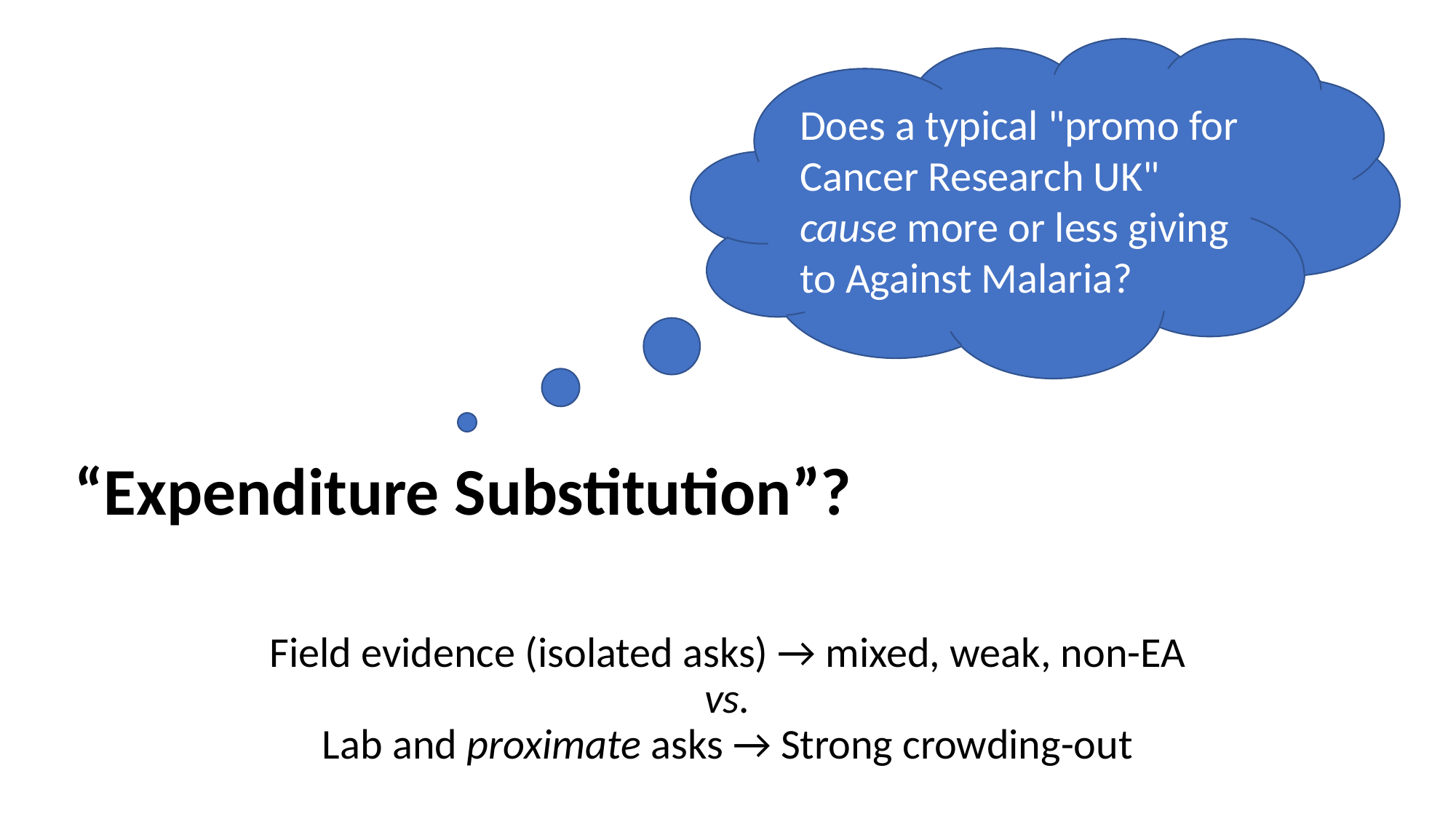

Does a typical "promo for Cancer Research UK" cause more or less giving to Against Malaria?
# “Expenditure Substitution”?
Field evidence (isolated asks) → mixed, weak, non-EA
vs.
Lab and proximate asks → Strong crowding-out